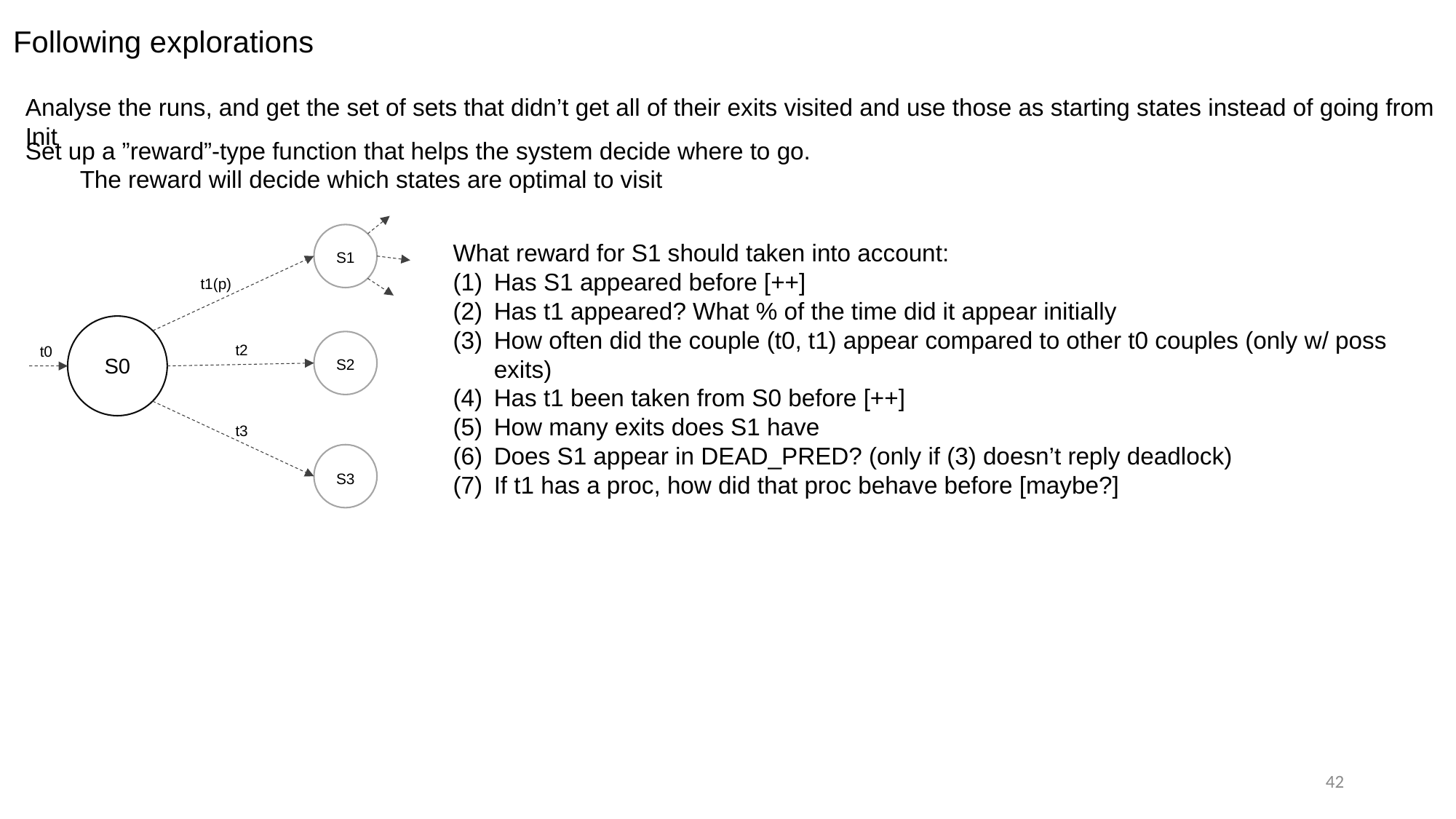

Following explorations
Analyse the runs, and get the set of sets that didn’t get all of their exits visited and use those as starting states instead of going from Init
Set up a ”reward”-type function that helps the system decide where to go.
The reward will decide which states are optimal to visit
t0
t1(p)
t3
t2

S2
S1
S3

S0

What reward for S1 should taken into account:
Has S1 appeared before [++]
Has t1 appeared? What % of the time did it appear initially
How often did the couple (t0, t1) appear compared to other t0 couples (only w/ poss exits)
Has t1 been taken from S0 before [++]
How many exits does S1 have
Does S1 appear in DEAD_PRED? (only if (3) doesn’t reply deadlock)
If t1 has a proc, how did that proc behave before [maybe?]
42